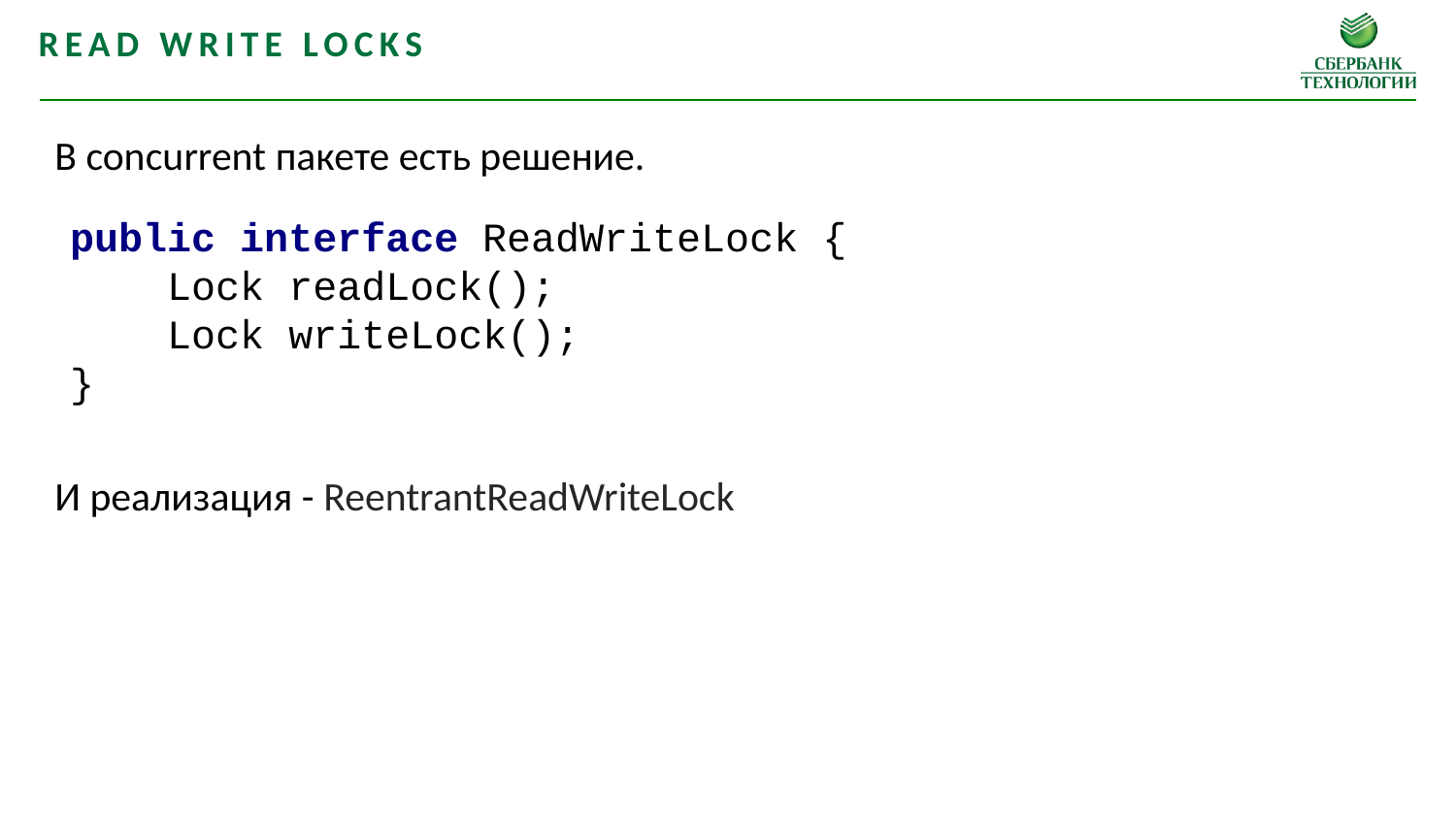

Read write Locks
В concurrent пакете есть решение.

И реализация - ReentrantReadWriteLock

public interface ReadWriteLock {
    Lock readLock();
    Lock writeLock();
}